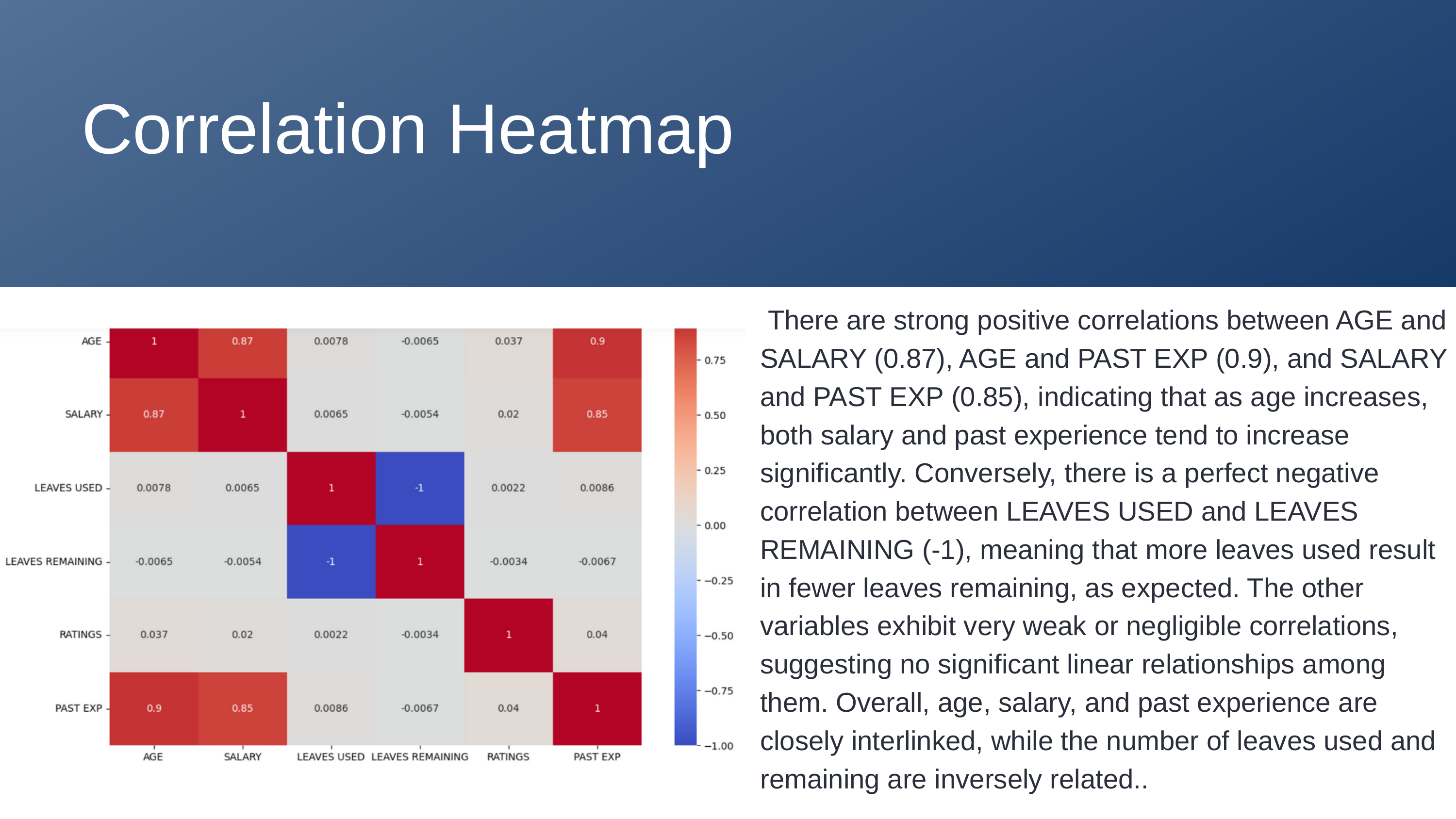

Correlation Heatmap
 There are strong positive correlations between AGE and SALARY (0.87), AGE and PAST EXP (0.9), and SALARY and PAST EXP (0.85), indicating that as age increases, both salary and past experience tend to increase significantly. Conversely, there is a perfect negative correlation between LEAVES USED and LEAVES REMAINING (-1), meaning that more leaves used result in fewer leaves remaining, as expected. The other variables exhibit very weak or negligible correlations, suggesting no significant linear relationships among them. Overall, age, salary, and past experience are closely interlinked, while the number of leaves used and remaining are inversely related..